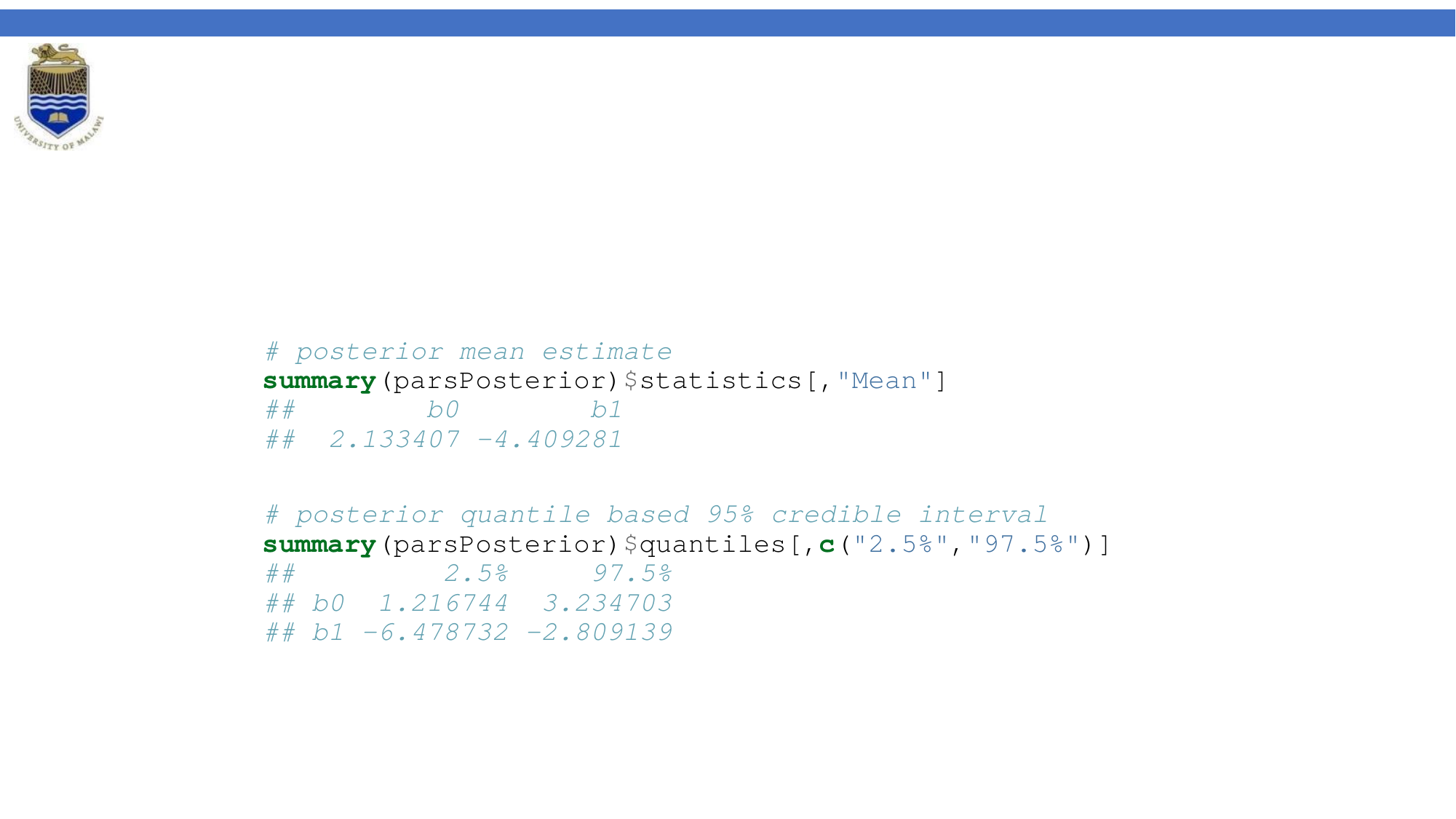

# posterior mean estimate summary(parsPosterior)$statistics[,"Mean"] ##        b0        b1 ##  2.133407 -4.409281 # posterior quantile based 95% credible interval summary(parsPosterior)$quantiles[,c("2.5%","97.5%")] ##         2.5%     97.5% ## b0  1.216744  3.234703 ## b1 -6.478732 -2.809139